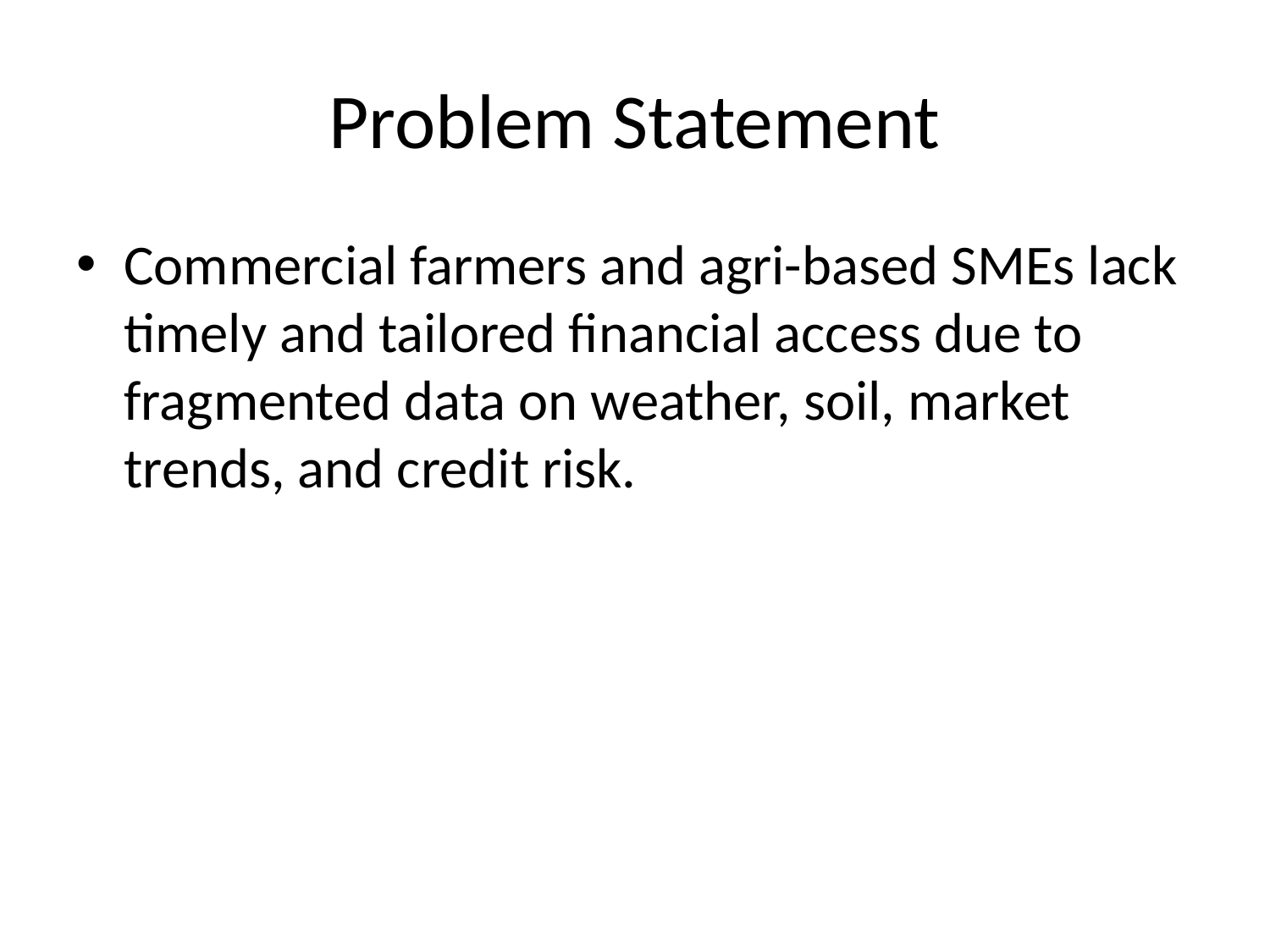

# Problem Statement
Commercial farmers and agri-based SMEs lack timely and tailored financial access due to fragmented data on weather, soil, market trends, and credit risk.